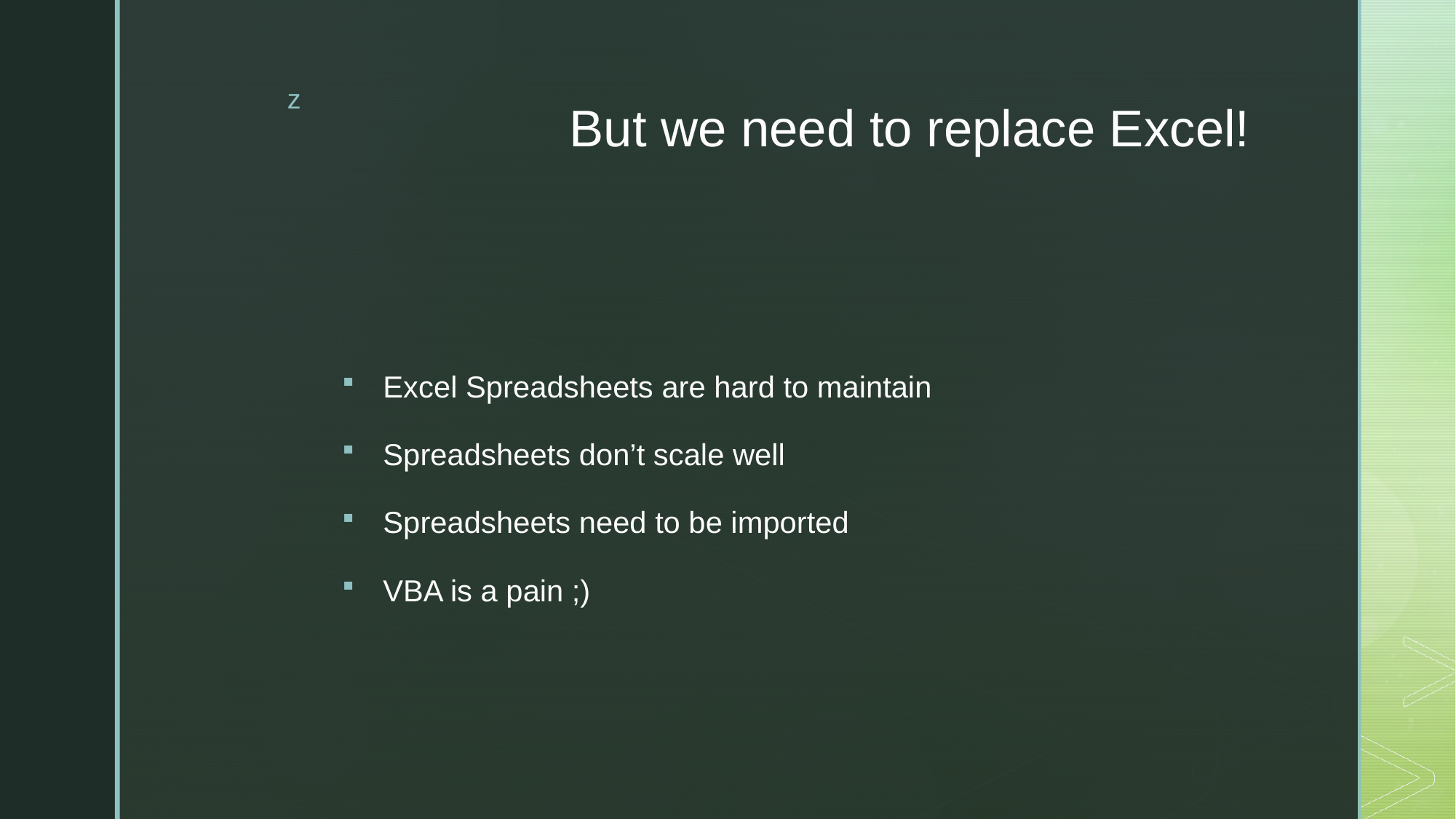

# But we need to replace Excel!
Excel Spreadsheets are hard to maintain
Spreadsheets don’t scale well
Spreadsheets need to be imported
VBA is a pain ;)